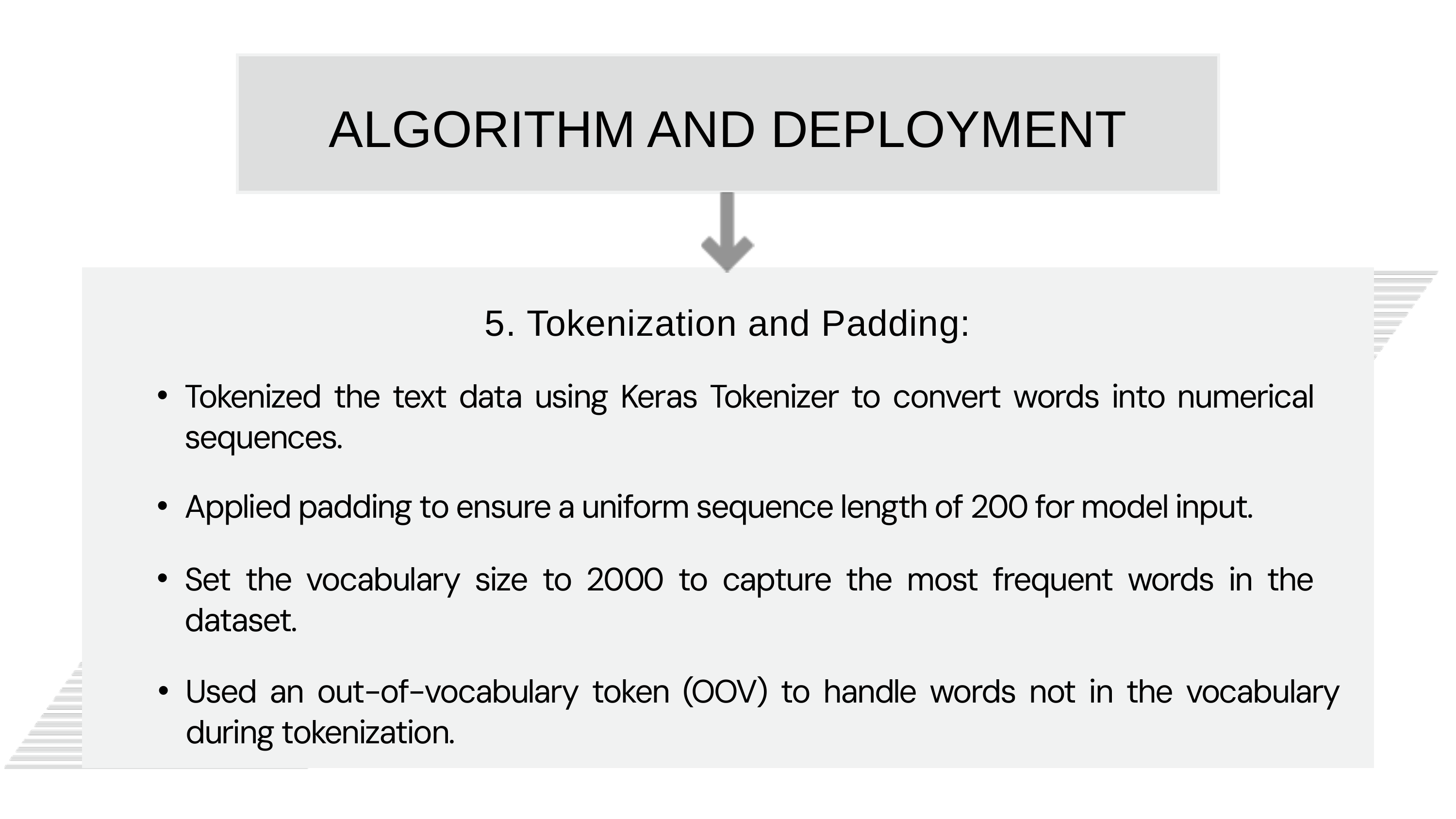

ALGORITHM AND DEPLOYMENT

5. Tokenization and Padding:
Tokenized the text data using Keras Tokenizer to convert words into numerical sequences.
Applied padding to ensure a uniform sequence length of 200 for model input.
Set the vocabulary size to 2000 to capture the most frequent words in the dataset.

Used an out-of-vocabulary token (OOV) to handle words not in the vocabulary during tokenization.